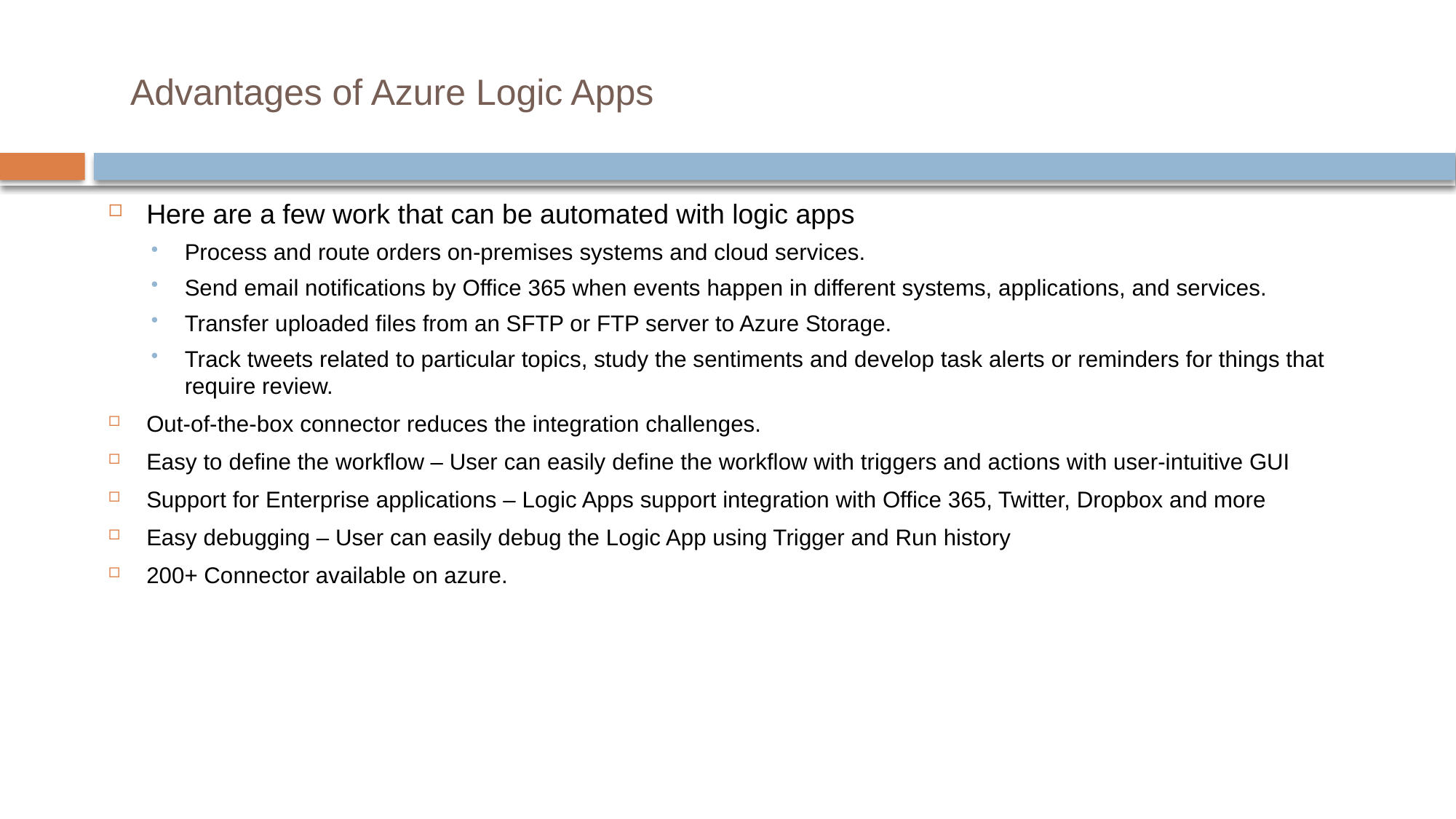

# Advantages of Azure Logic Apps
Here are a few work that can be automated with logic apps
Process and route orders on-premises systems and cloud services.
Send email notifications by Office 365 when events happen in different systems, applications, and services.
Transfer uploaded files from an SFTP or FTP server to Azure Storage.
Track tweets related to particular topics, study the sentiments and develop task alerts or reminders for things that require review.
Out-of-the-box connector reduces the integration challenges.
Easy to define the workflow – User can easily define the workflow with triggers and actions with user-intuitive GUI
Support for Enterprise applications – Logic Apps support integration with Office 365, Twitter, Dropbox and more
Easy debugging – User can easily debug the Logic App using Trigger and Run history
200+ Connector available on azure.